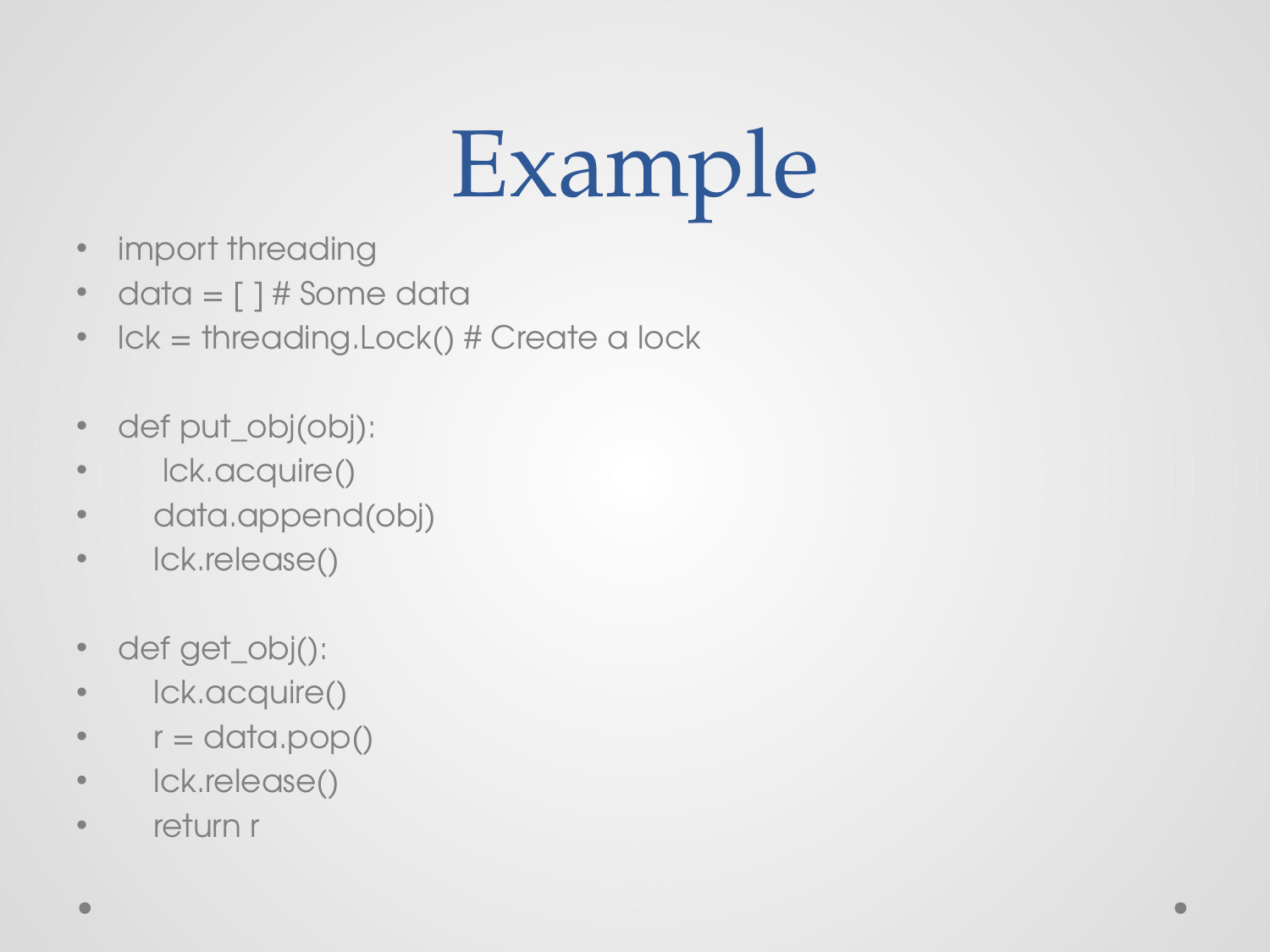

# Example
import threading
data = [ ] # Some data
lck = threading.Lock() # Create a lock

def put_obj(obj):
     lck.acquire()
    data.append(obj)
    lck.release()

def get_obj():
    lck.acquire()
    r = data.pop()
    lck.release()
    return r